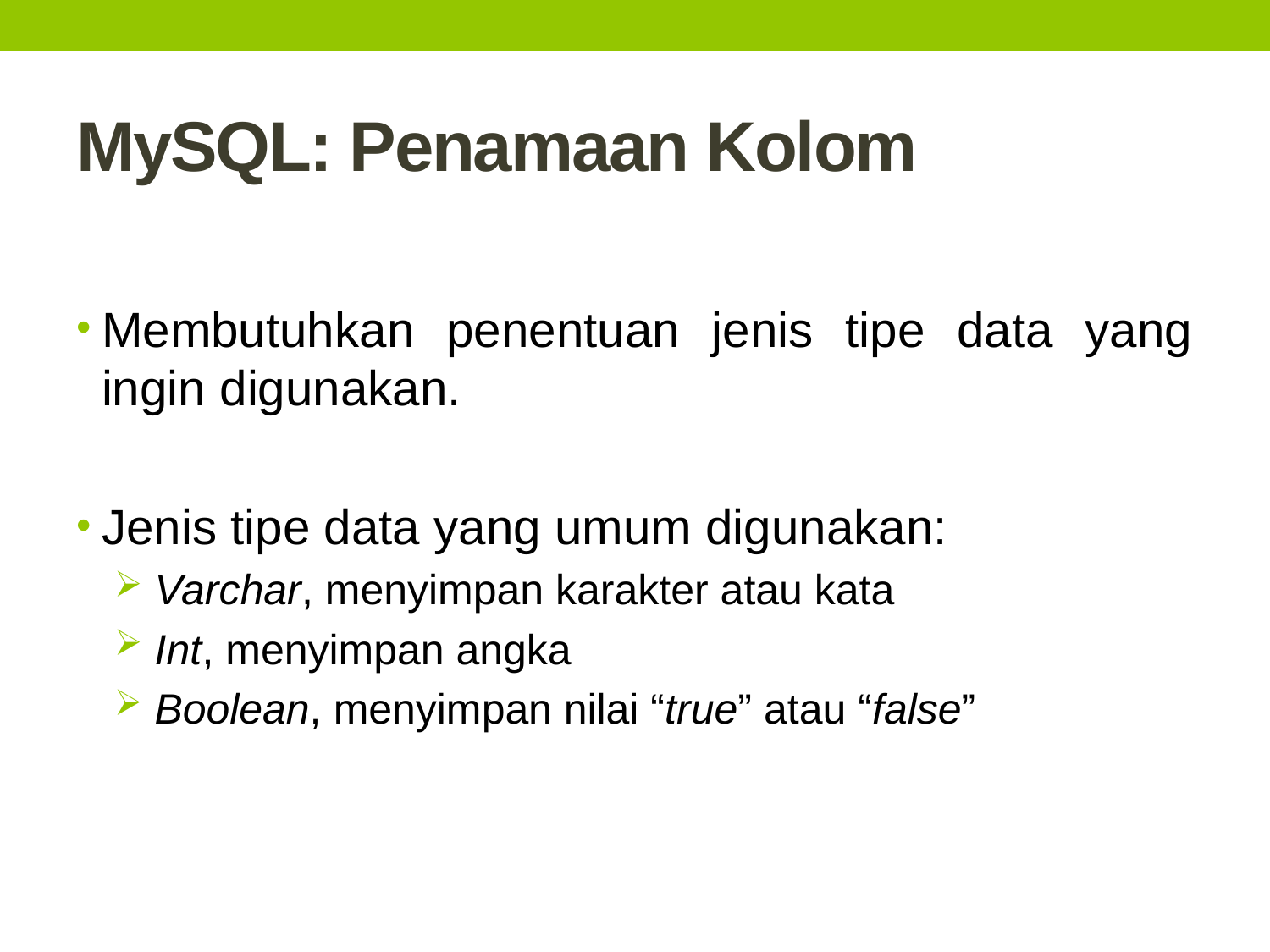

# MySQL: Penamaan Kolom

Membutuhkan penentuan jenis tipe data yang ingin digunakan.

Jenis tipe data yang umum digunakan:
 Varchar, menyimpan karakter atau kata
 Int, menyimpan angka
 Boolean, menyimpan nilai “true” atau “false”